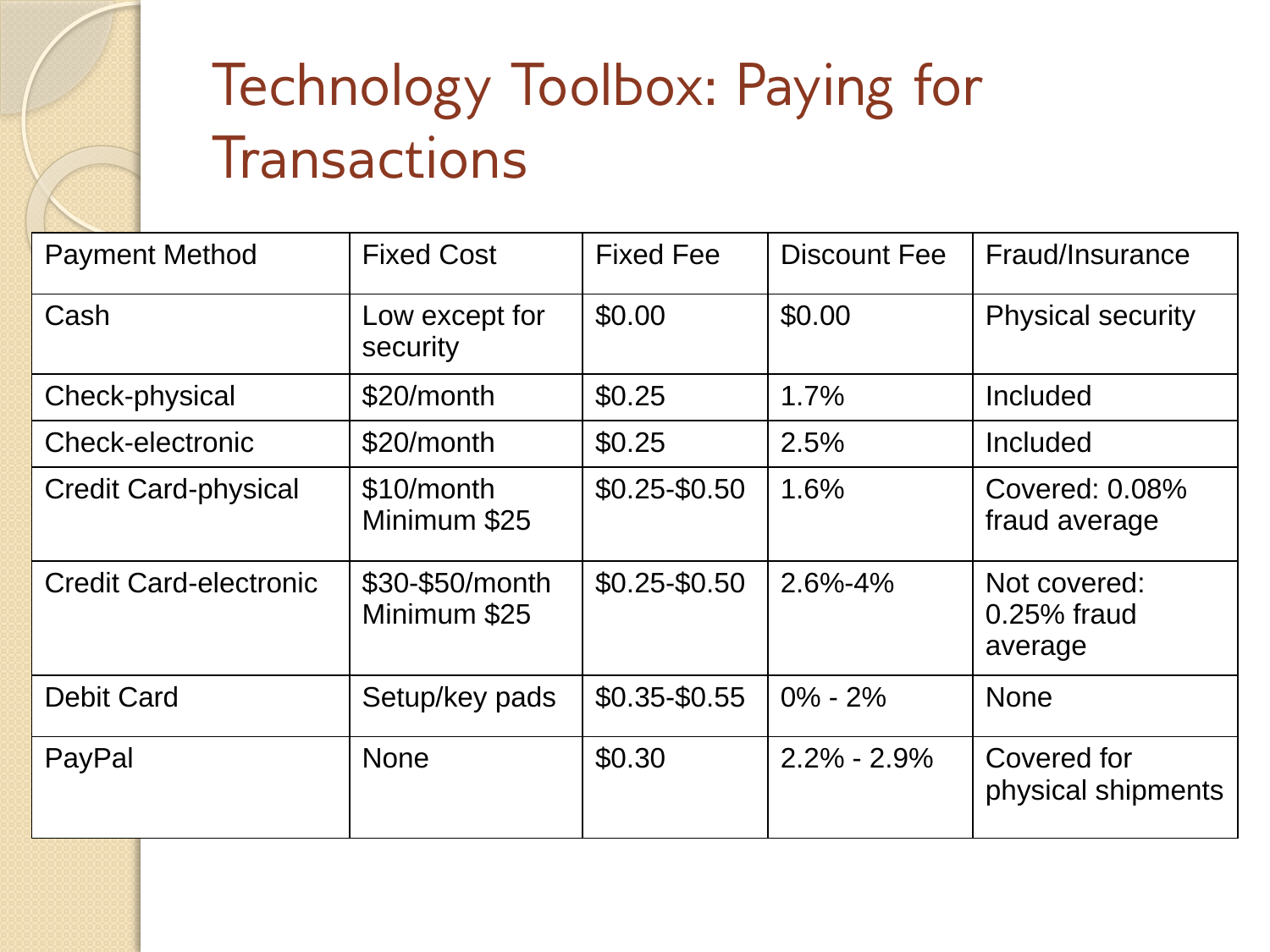

# Technology Toolbox: Paying for Transactions
| Payment Method | Fixed Cost | Fixed Fee | Discount Fee | Fraud/Insurance |
| --- | --- | --- | --- | --- |
| Cash | Low except for security | $0.00 | $0.00 | Physical security |
| Check-physical | $20/month | $0.25 | 1.7% | Included |
| Check-electronic | $20/month | $0.25 | 2.5% | Included |
| Credit Card-physical | $10/month Minimum $25 | $0.25-$0.50 | 1.6% | Covered: 0.08% fraud average |
| Credit Card-electronic | $30-$50/month Minimum $25 | $0.25-$0.50 | 2.6%-4% | Not covered: 0.25% fraud average |
| Debit Card | Setup/key pads | $0.35-$0.55 | 0% - 2% | None |
| PayPal | None | $0.30 | 2.2% - 2.9% | Covered for physical shipments |